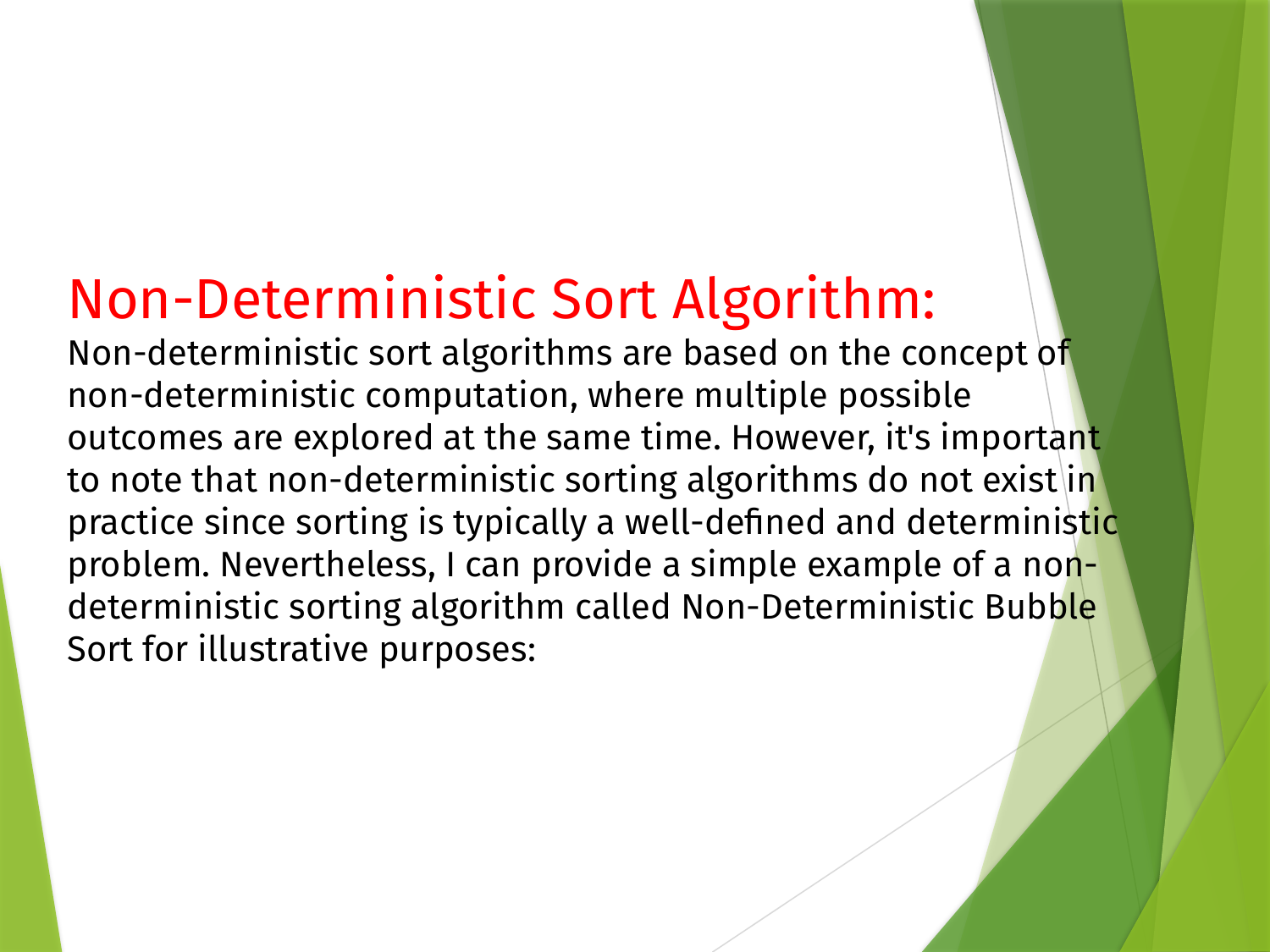

Non-Deterministic Sort Algorithm:
Non-deterministic sort algorithms are based on the concept of non-deterministic computation, where multiple possible outcomes are explored at the same time. However, it's important to note that non-deterministic sorting algorithms do not exist in practice since sorting is typically a well-defined and deterministic problem. Nevertheless, I can provide a simple example of a non-deterministic sorting algorithm called Non-Deterministic Bubble Sort for illustrative purposes: